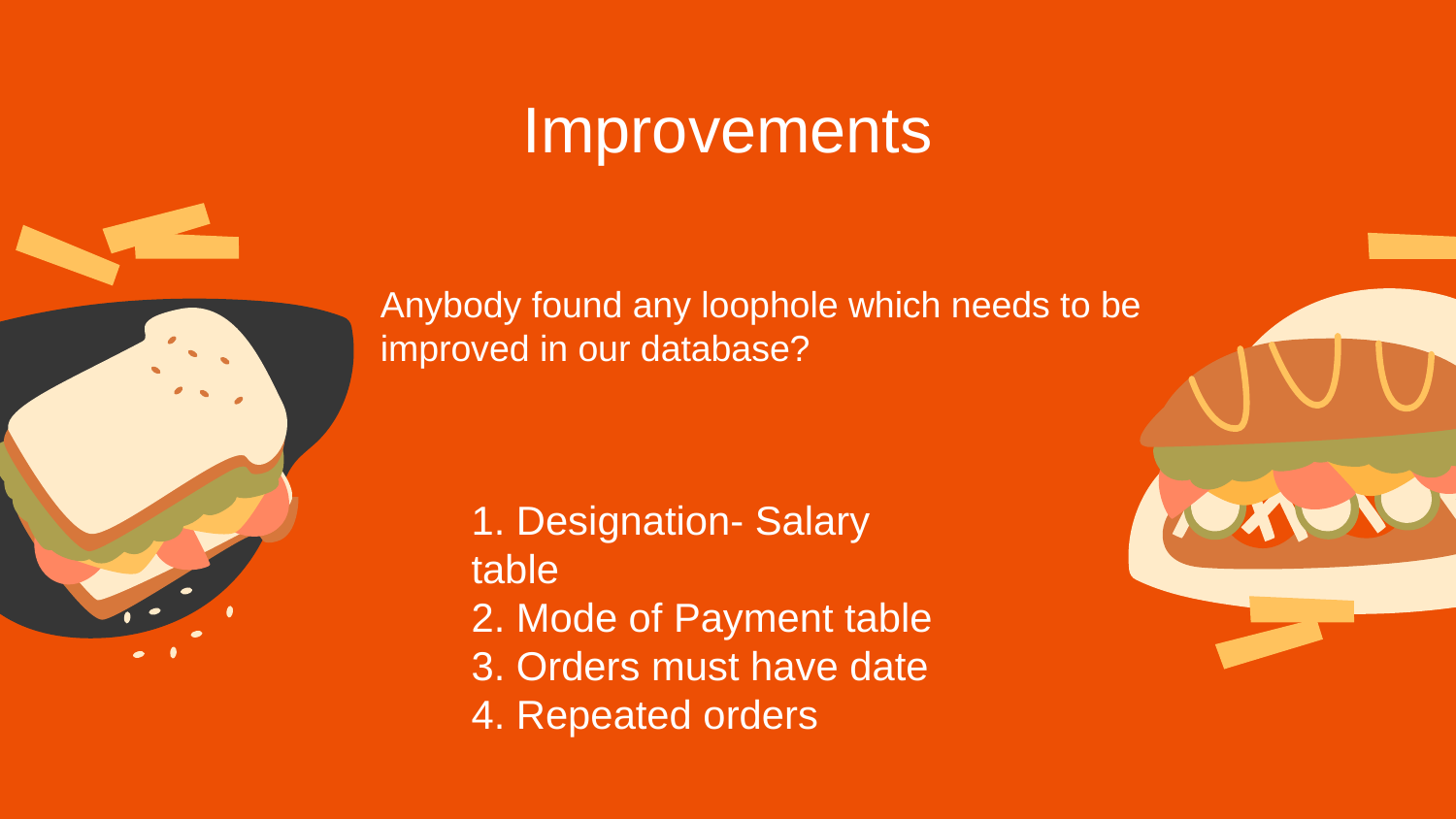

Improvements
Anybody found any loophole which needs to be improved in our database?
1. Designation- Salary table
2. Mode of Payment table
3. Orders must have date
4. Repeated orders